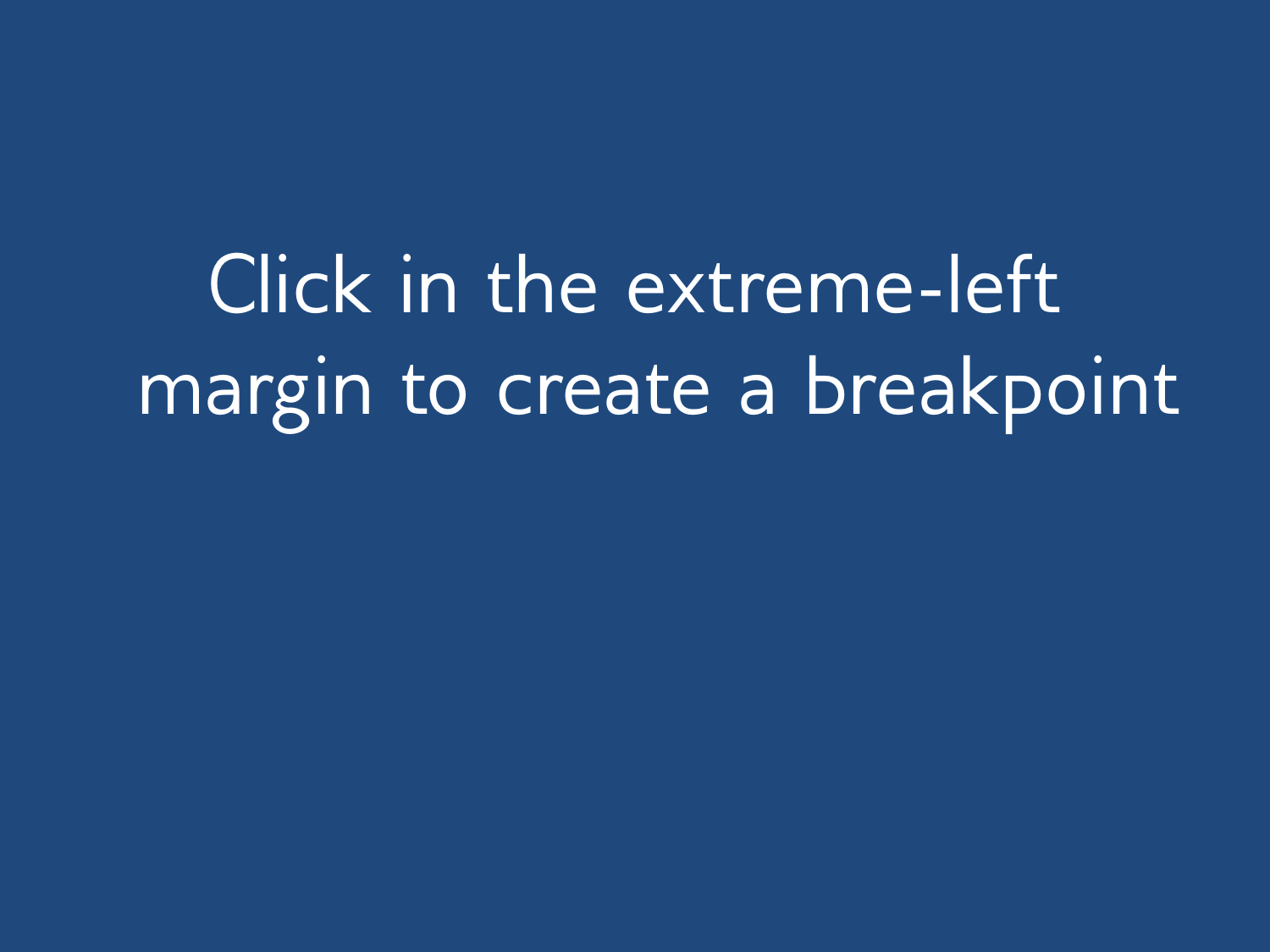

#
Click in the extreme-left margin to create a breakpoint